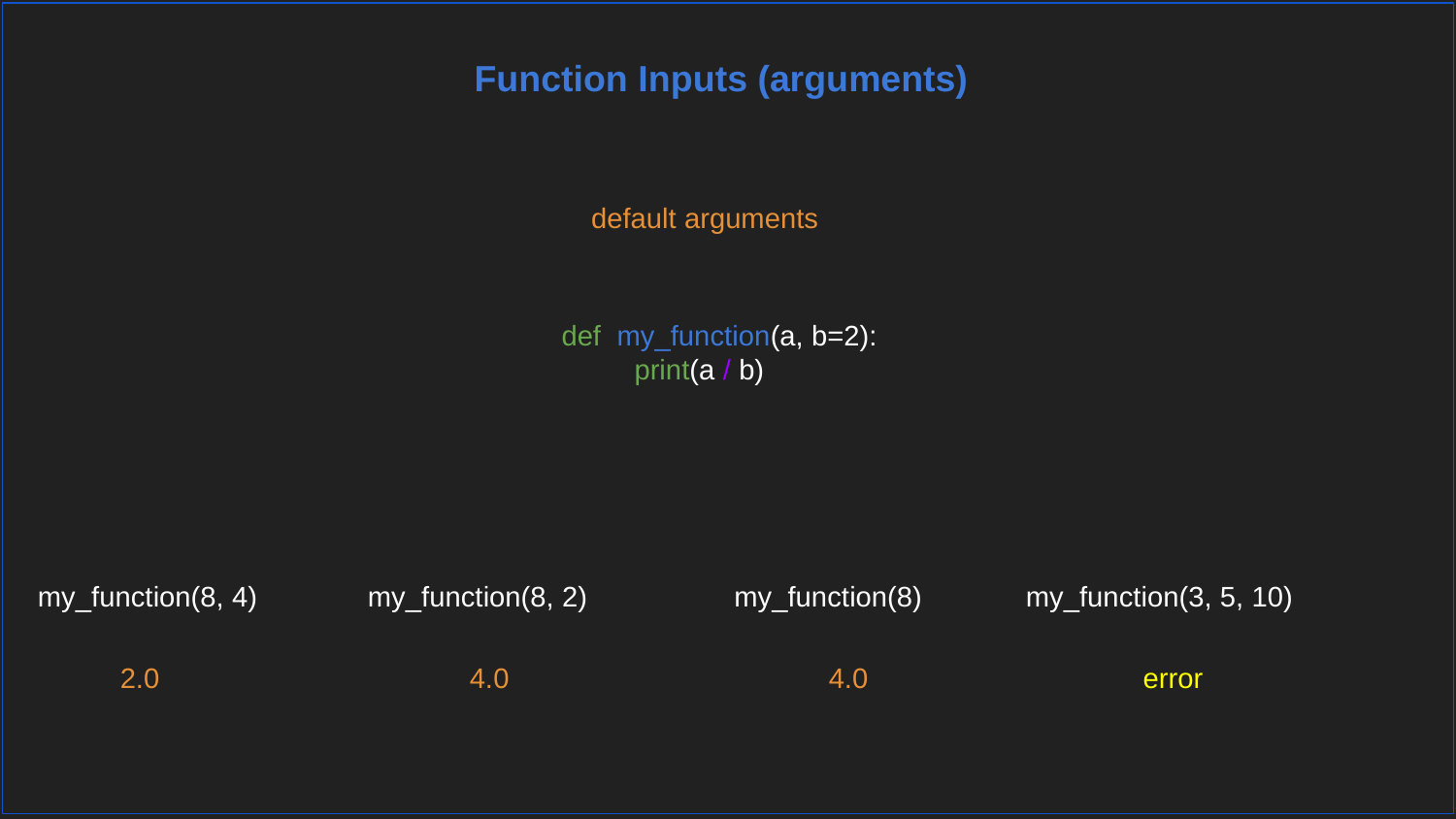

Function Inputs (arguments)
default arguments
def  my_function(a, b=2):
print(a / b)
my_function(8, 4)
my_function(8, 2)
my_function(8)
my_function(3, 5, 10)
2.0
4.0
4.0
error